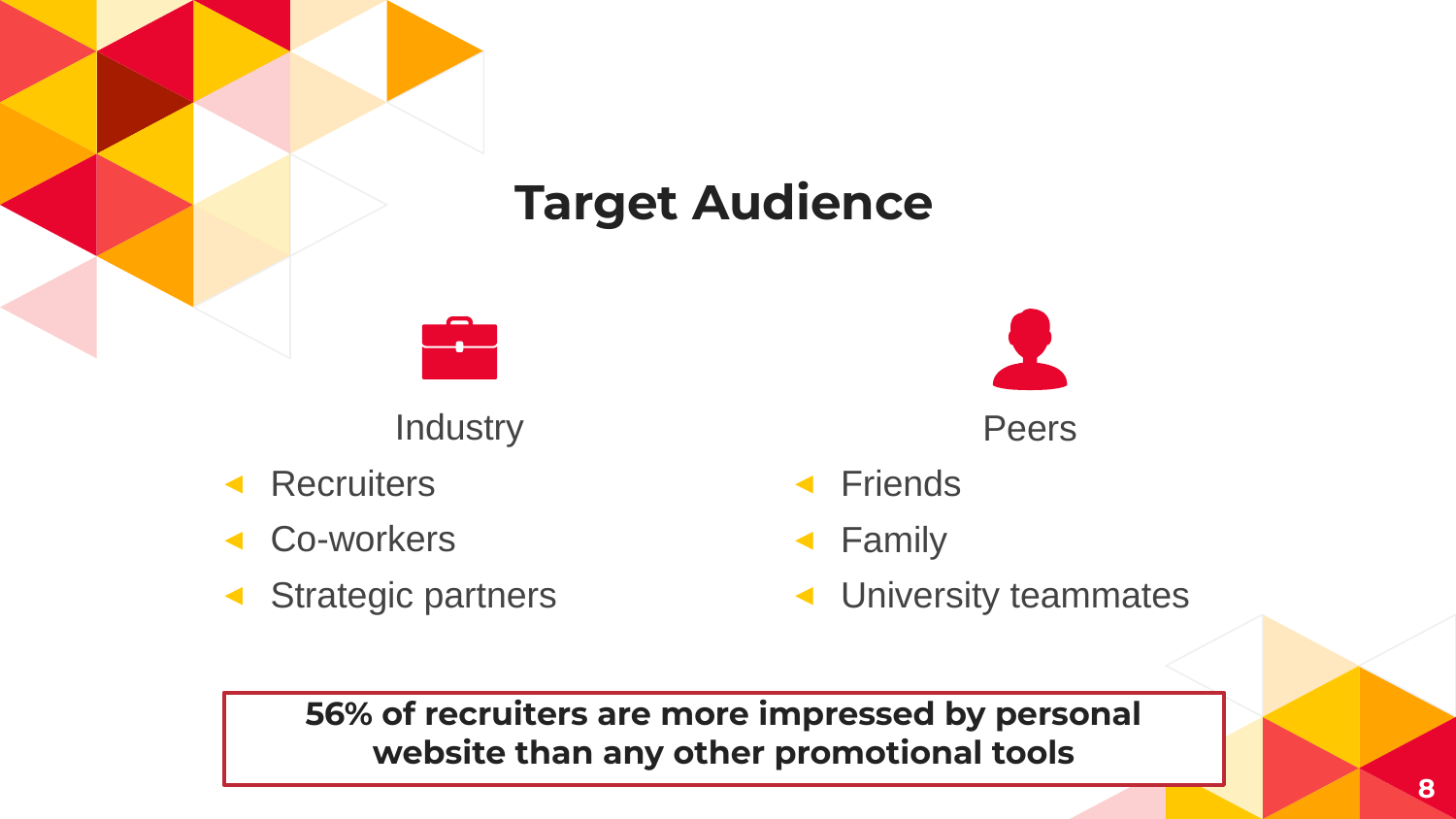

# Target Audience

Industry
Recruiters
Co-workers
Strategic partners
Peers
Friends
Family
University teammates
56% of recruiters are more impressed by personal website than any other promotional tools
8